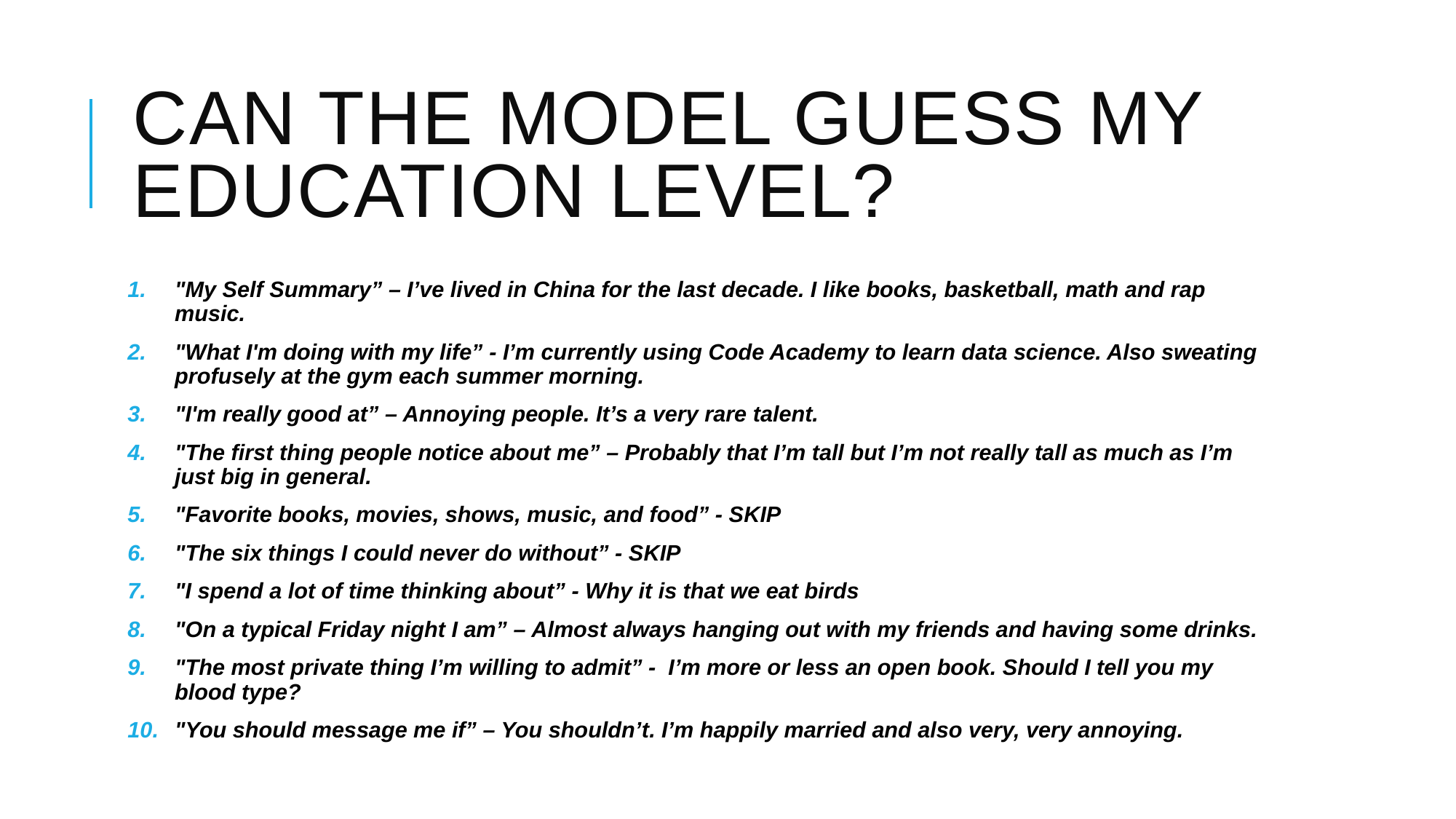

# Can the model guess my education level?
"My Self Summary” – I’ve lived in China for the last decade. I like books, basketball, math and rap music.
"What I'm doing with my life” - I’m currently using Code Academy to learn data science. Also sweating profusely at the gym each summer morning.
"I'm really good at” – Annoying people. It’s a very rare talent.
"The first thing people notice about me” – Probably that I’m tall but I’m not really tall as much as I’m just big in general.
"Favorite books, movies, shows, music, and food” - SKIP
"The six things I could never do without” - SKIP
"I spend a lot of time thinking about” - Why it is that we eat birds
"On a typical Friday night I am” – Almost always hanging out with my friends and having some drinks.
"The most private thing I’m willing to admit” -  I’m more or less an open book. Should I tell you my blood type?
"You should message me if” – You shouldn’t. I’m happily married and also very, very annoying.